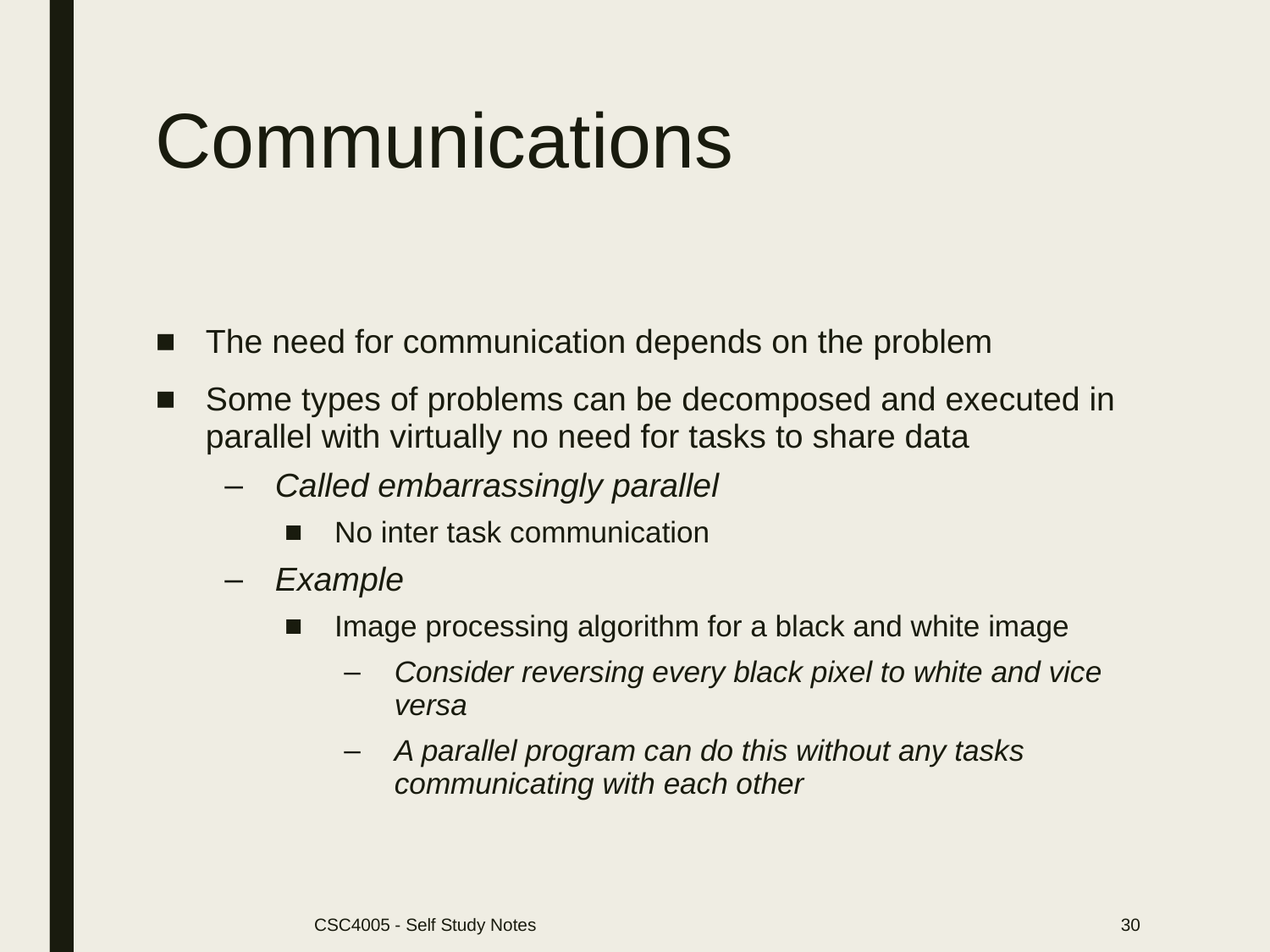

# Communications
The need for communication depends on the problem
Some types of problems can be decomposed and executed in parallel with virtually no need for tasks to share data
Called embarrassingly parallel
No inter task communication
Example
Image processing algorithm for a black and white image
Consider reversing every black pixel to white and vice versa
A parallel program can do this without any tasks communicating with each other

CSC4005 - Self Study Notes
30